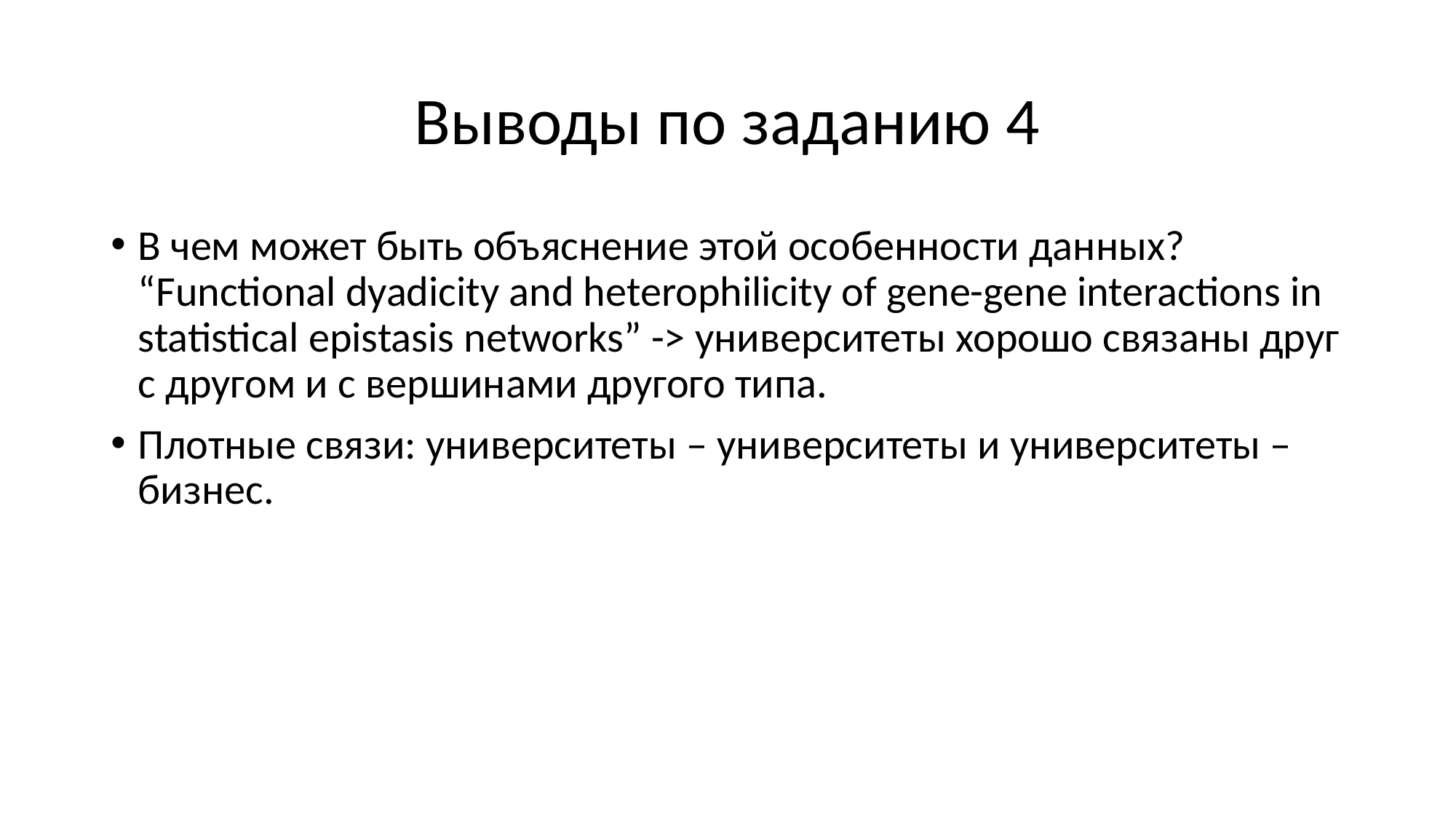

# Выводы по заданию 4
В чем может быть объяснение этой особенности данных? “Functional dyadicity and heterophilicity of gene-gene interactions in statistical epistasis networks” -> университеты хорошо связаны друг с другом и с вершинами другого типа.
Плотные связи: университеты – университеты и университеты – бизнес.